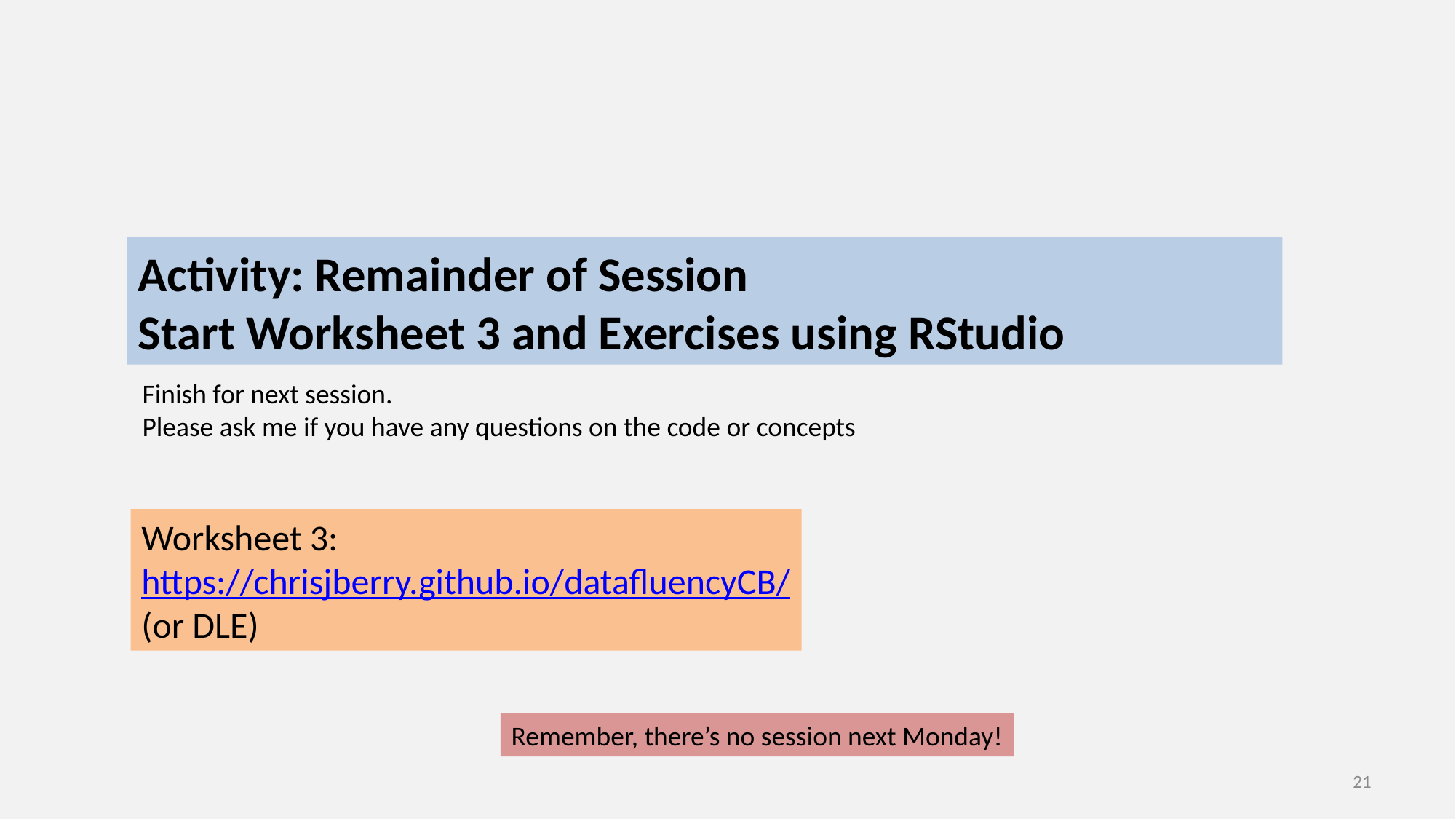

Activity: Remainder of Session
Start Worksheet 3 and Exercises using RStudio
Finish for next session.
Please ask me if you have any questions on the code or concepts
Worksheet 3:
https://chrisjberry.github.io/datafluencyCB/
(or DLE)
Remember, there’s no session next Monday!
21